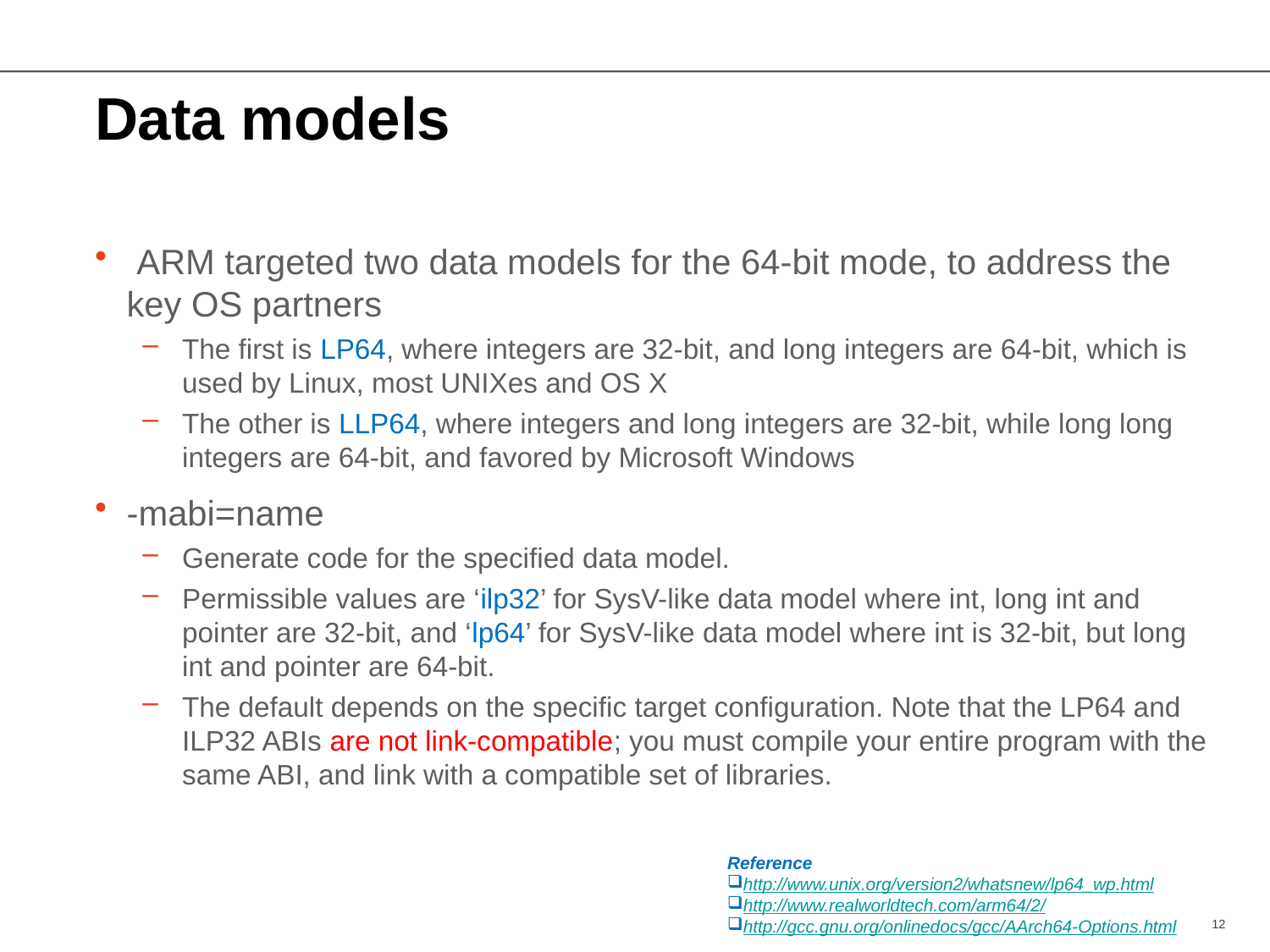

# Data models
 ARM targeted two data models for the 64-bit mode, to address the key OS partners
The first is LP64, where integers are 32-bit, and long integers are 64-bit, which is used by Linux, most UNIXes and OS X
The other is LLP64, where integers and long integers are 32-bit, while long long integers are 64-bit, and favored by Microsoft Windows
-mabi=name
Generate code for the specified data model.
Permissible values are ‘ilp32’ for SysV-like data model where int, long int and pointer are 32-bit, and ‘lp64’ for SysV-like data model where int is 32-bit, but long int and pointer are 64-bit.
The default depends on the specific target configuration. Note that the LP64 and ILP32 ABIs are not link-compatible; you must compile your entire program with the same ABI, and link with a compatible set of libraries.
Reference
http://www.unix.org/version2/whatsnew/lp64_wp.html
http://www.realworldtech.com/arm64/2/
http://gcc.gnu.org/onlinedocs/gcc/AArch64-Options.html
12